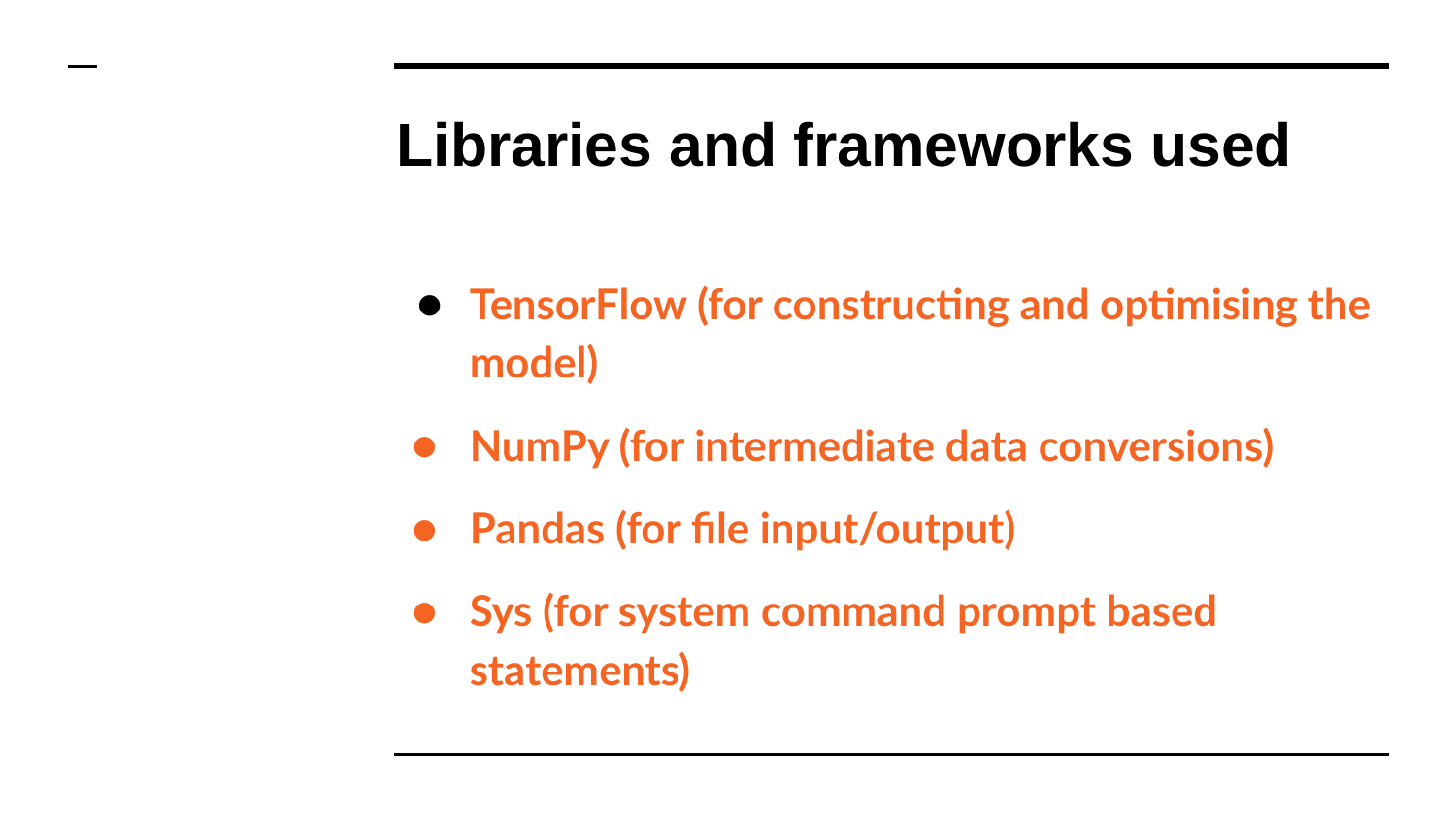

# Libraries and frameworks used
TensorFlow (for constructing and optimising the model)
NumPy (for intermediate data conversions)
Pandas (for file input/output)
Sys (for system command prompt based statements)